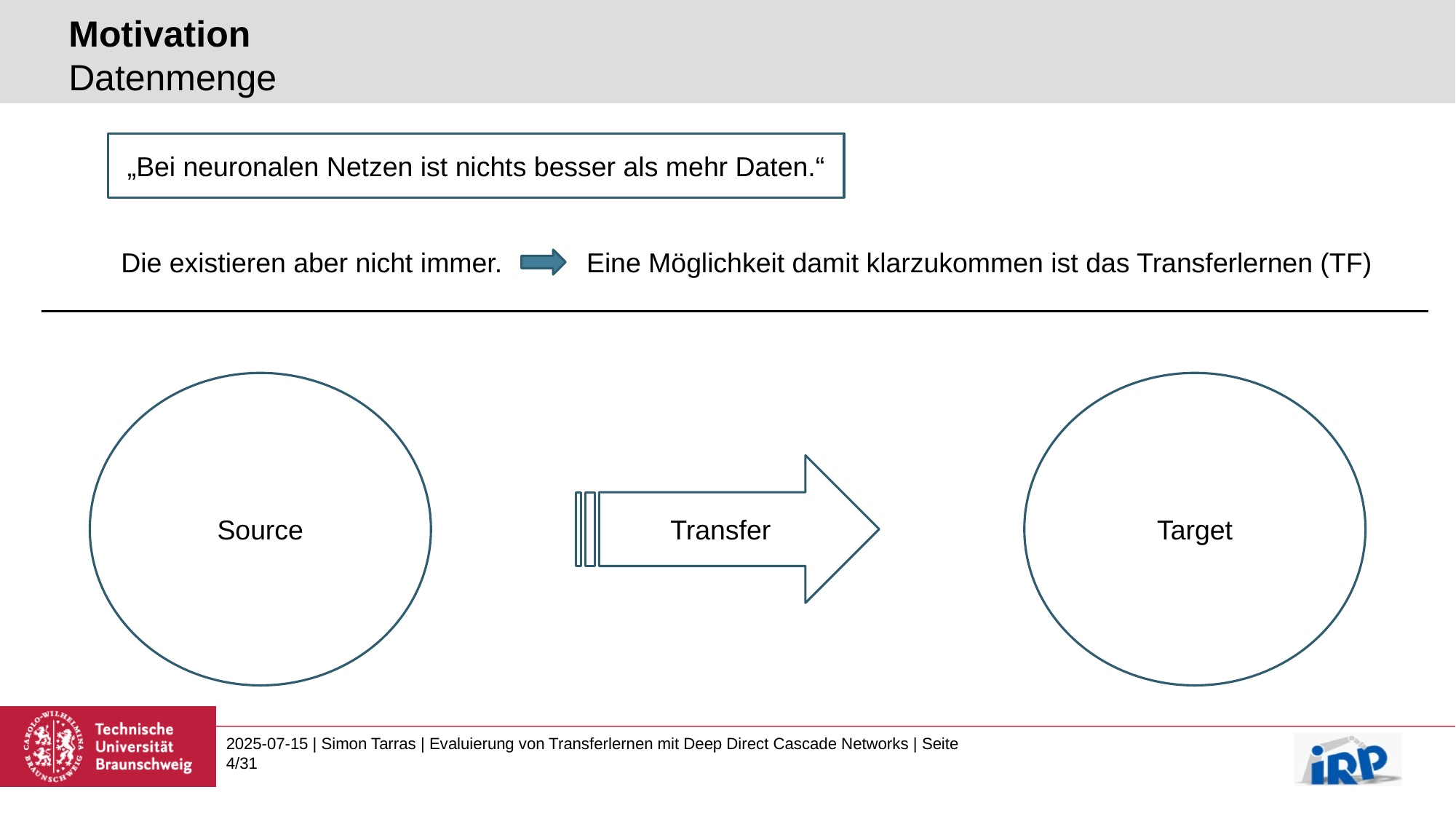

# Motivation Datenmenge
„Bei neuronalen Netzen ist nichts besser als mehr Daten.“
Die existieren aber nicht immer.
Eine Möglichkeit damit klarzukommen ist das Transferlernen (TF)

Source
Target
Transfer